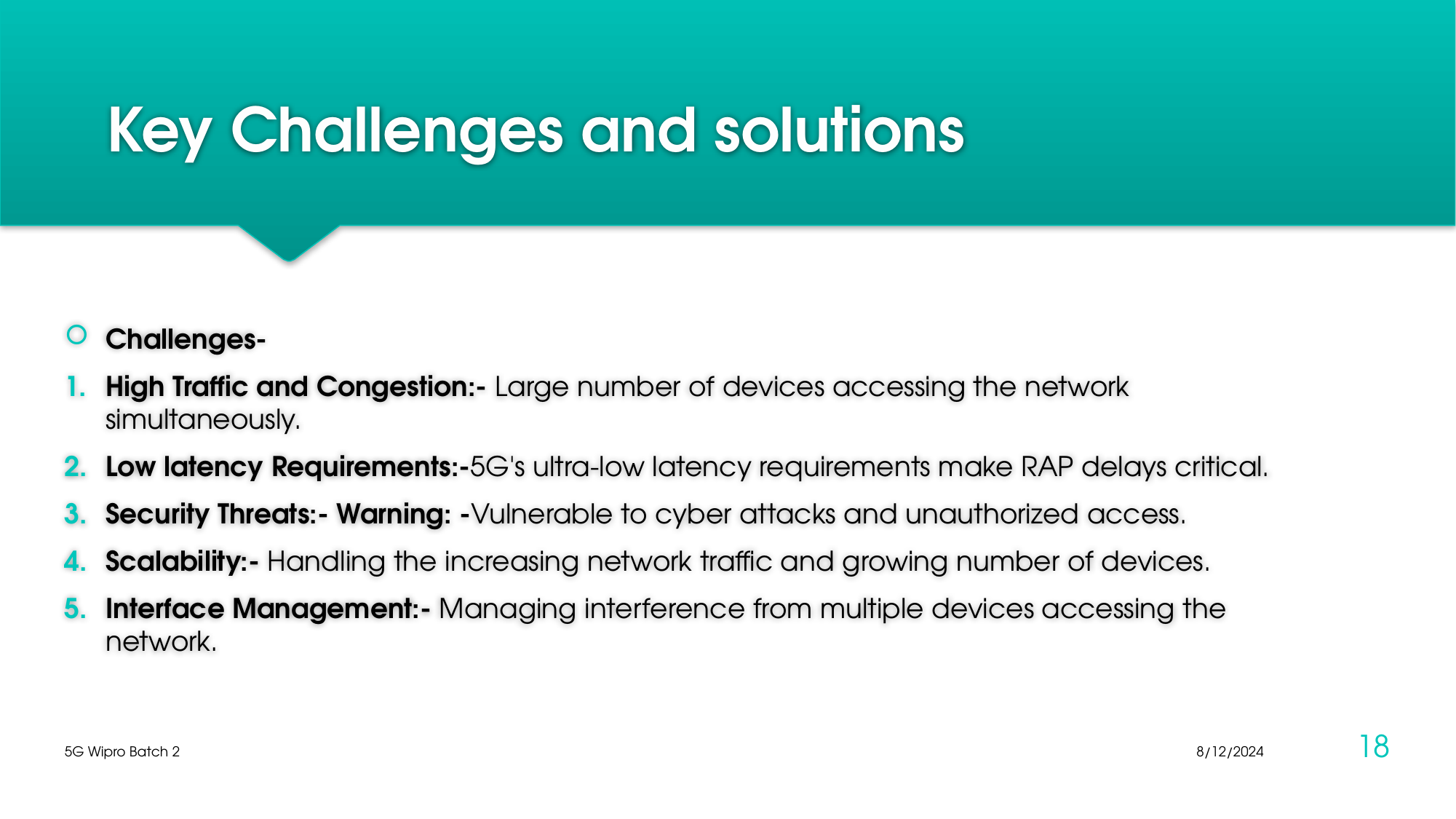

# Key Challenges and solutions
Challenges-
High Traffic and Congestion:- Large number of devices accessing the network simultaneously.
Low latency Requirements:-5G's ultra-low latency requirements make RAP delays critical.
Security Threats:- Warning: -Vulnerable to cyber attacks and unauthorized access.
Scalability:- Handling the increasing network traffic and growing number of devices.
Interface Management:- Managing interference from multiple devices accessing the network.
18
5G Wipro Batch 2
8/12/2024